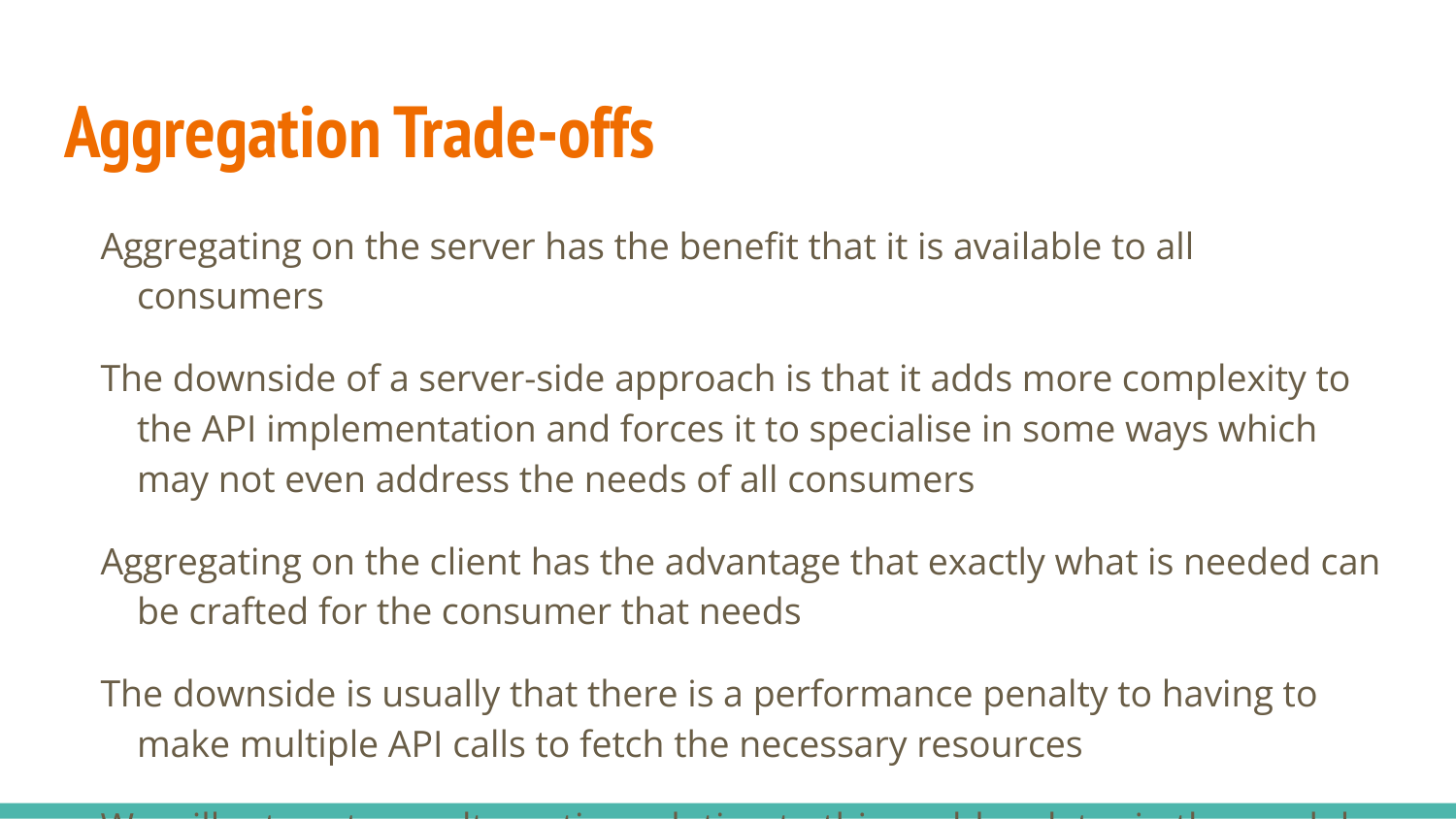

# Aggregation Trade-offs
Aggregating on the server has the benefit that it is available to all consumers
The downside of a server-side approach is that it adds more complexity to the API implementation and forces it to specialise in some ways which may not even address the needs of all consumers
Aggregating on the client has the advantage that exactly what is needed can be crafted for the consumer that needs
The downside is usually that there is a performance penalty to having to make multiple API calls to fetch the necessary resources
We will return to an alternative solution to this problem later in the module